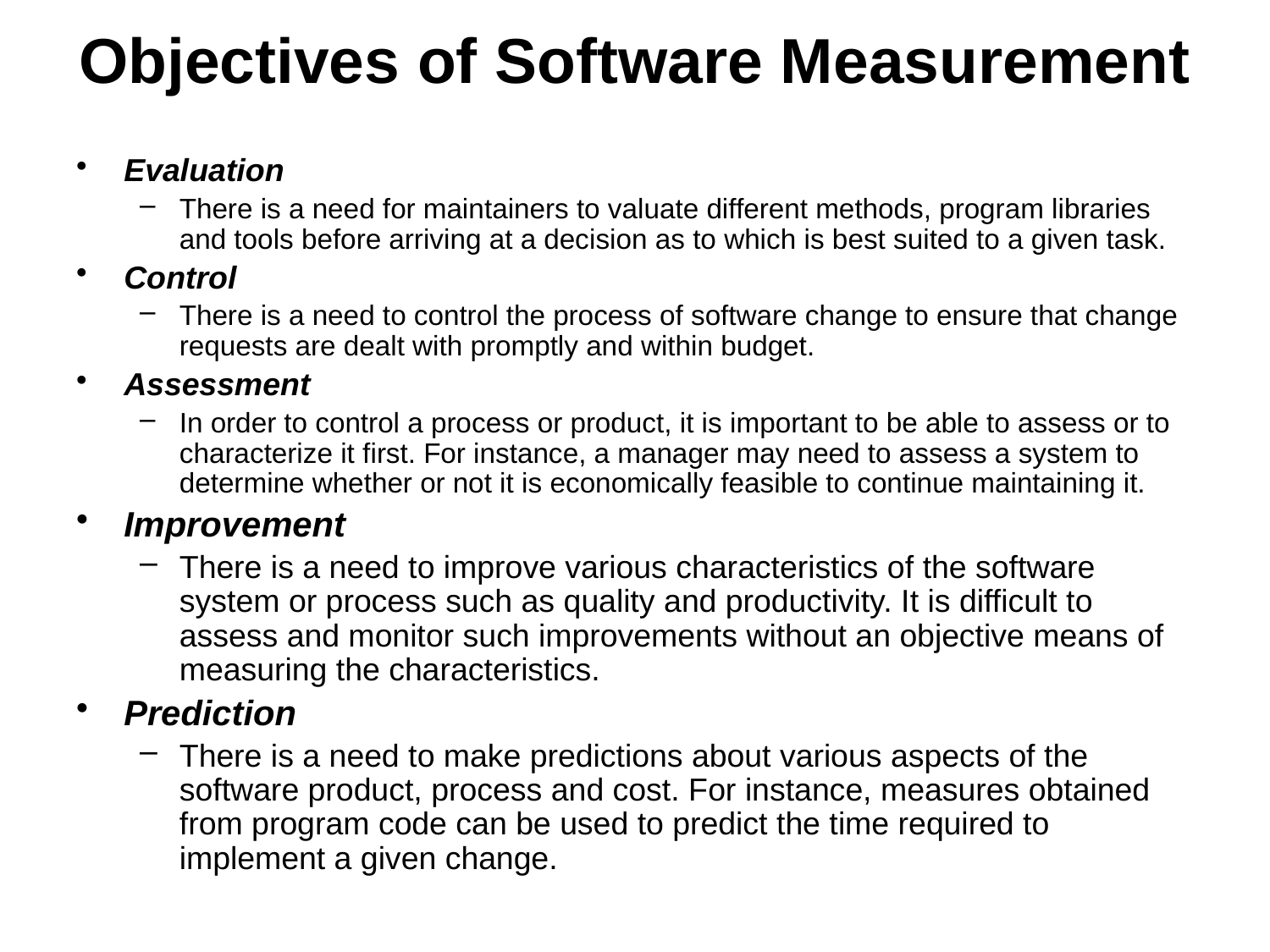

# Objectives of Software Measurement
Evaluation
There is a need for maintainers to valuate different methods, program libraries and tools before arriving at a decision as to which is best suited to a given task.
Control
There is a need to control the process of software change to ensure that change requests are dealt with promptly and within budget.
Assessment
In order to control a process or product, it is important to be able to assess or to characterize it first. For instance, a manager may need to assess a system to determine whether or not it is economically feasible to continue maintaining it.
Improvement
There is a need to improve various characteristics of the software system or process such as quality and productivity. It is difficult to assess and monitor such improvements without an objective means of measuring the characteristics.
Prediction
There is a need to make predictions about various aspects of the software product, process and cost. For instance, measures obtained from program code can be used to predict the time required to implement a given change.